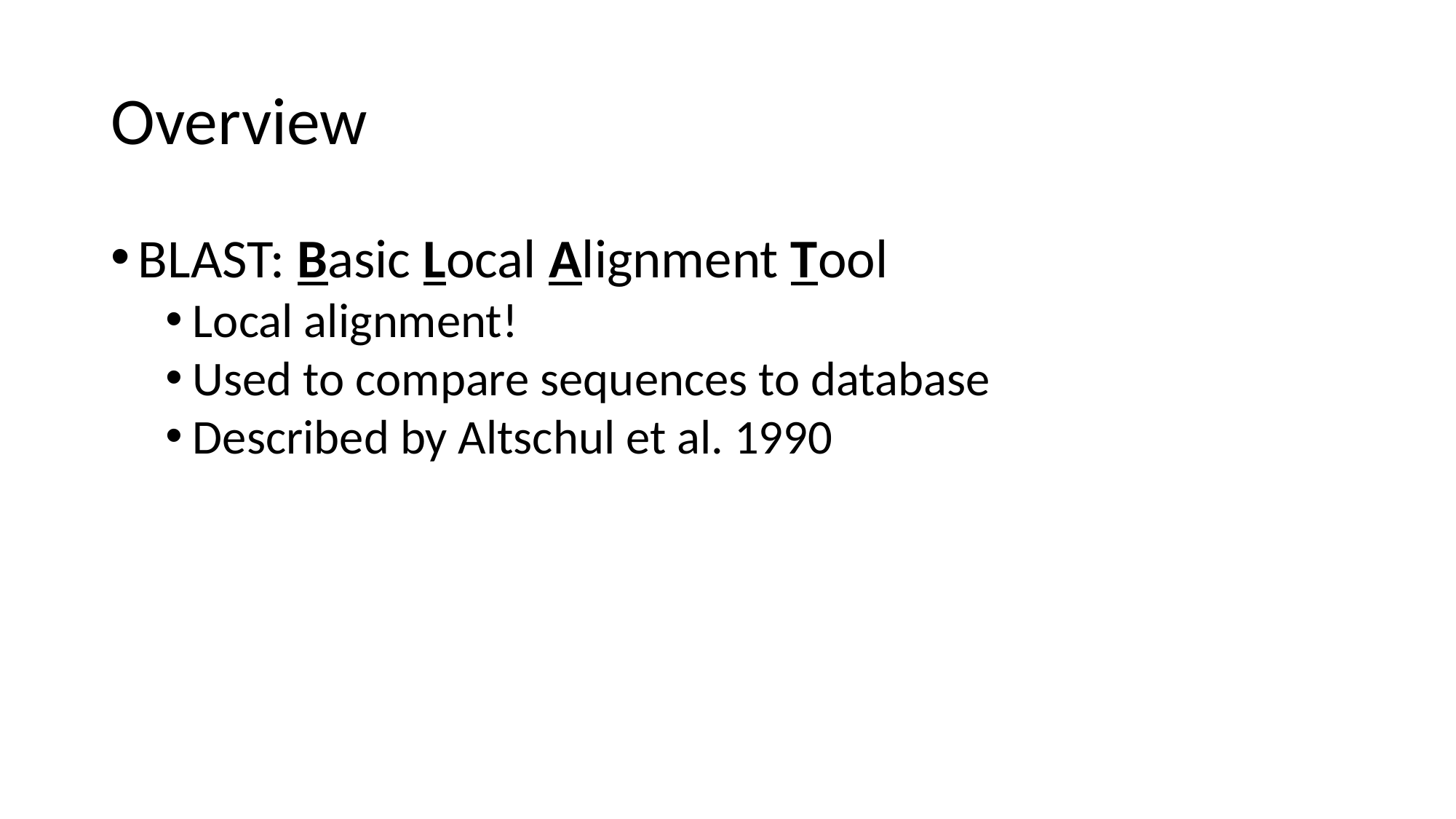

# Overview
BLAST: Basic Local Alignment Tool
Local alignment!
Used to compare sequences to database
Described by Altschul et al. 1990